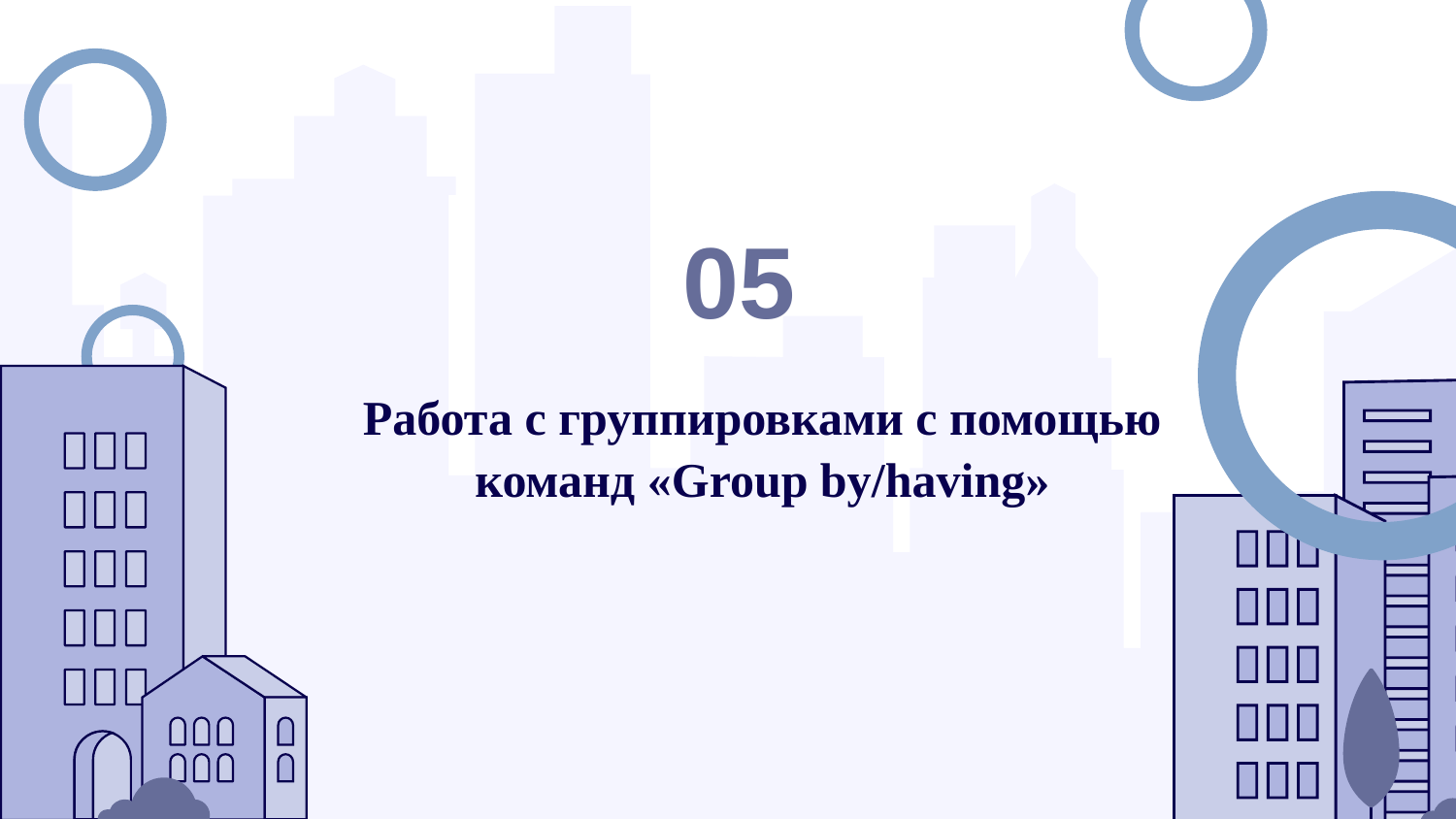

05
# Работа с группировками с помощью команд «Group by/having»